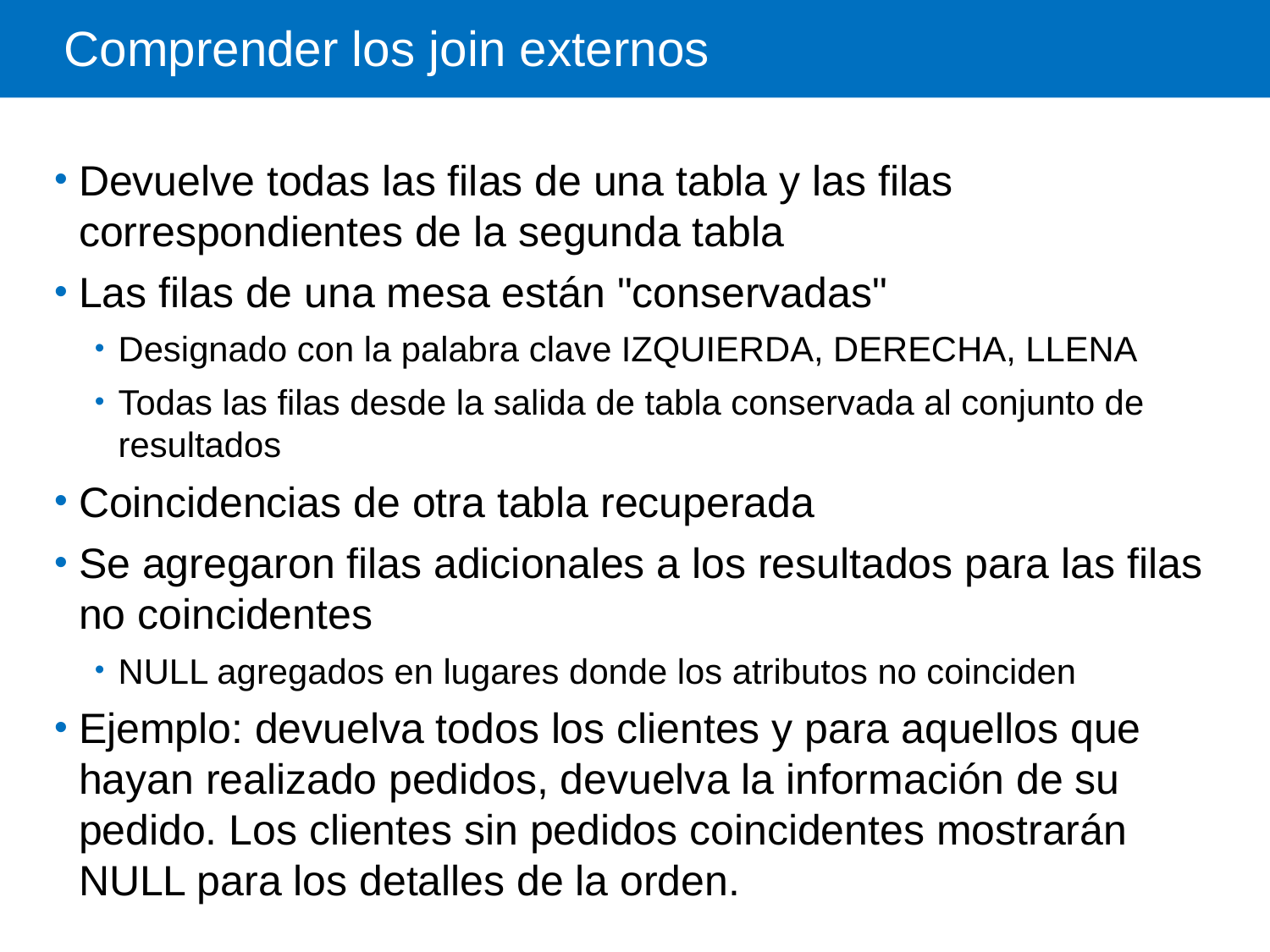

# Comprender los join externos
Devuelve todas las filas de una tabla y las filas correspondientes de la segunda tabla
Las filas de una mesa están "conservadas"
Designado con la palabra clave IZQUIERDA, DERECHA, LLENA
Todas las filas desde la salida de tabla conservada al conjunto de resultados
Coincidencias de otra tabla recuperada
Se agregaron filas adicionales a los resultados para las filas no coincidentes
NULL agregados en lugares donde los atributos no coinciden
Ejemplo: devuelva todos los clientes y para aquellos que hayan realizado pedidos, devuelva la información de su pedido. Los clientes sin pedidos coincidentes mostrarán NULL para los detalles de la orden.